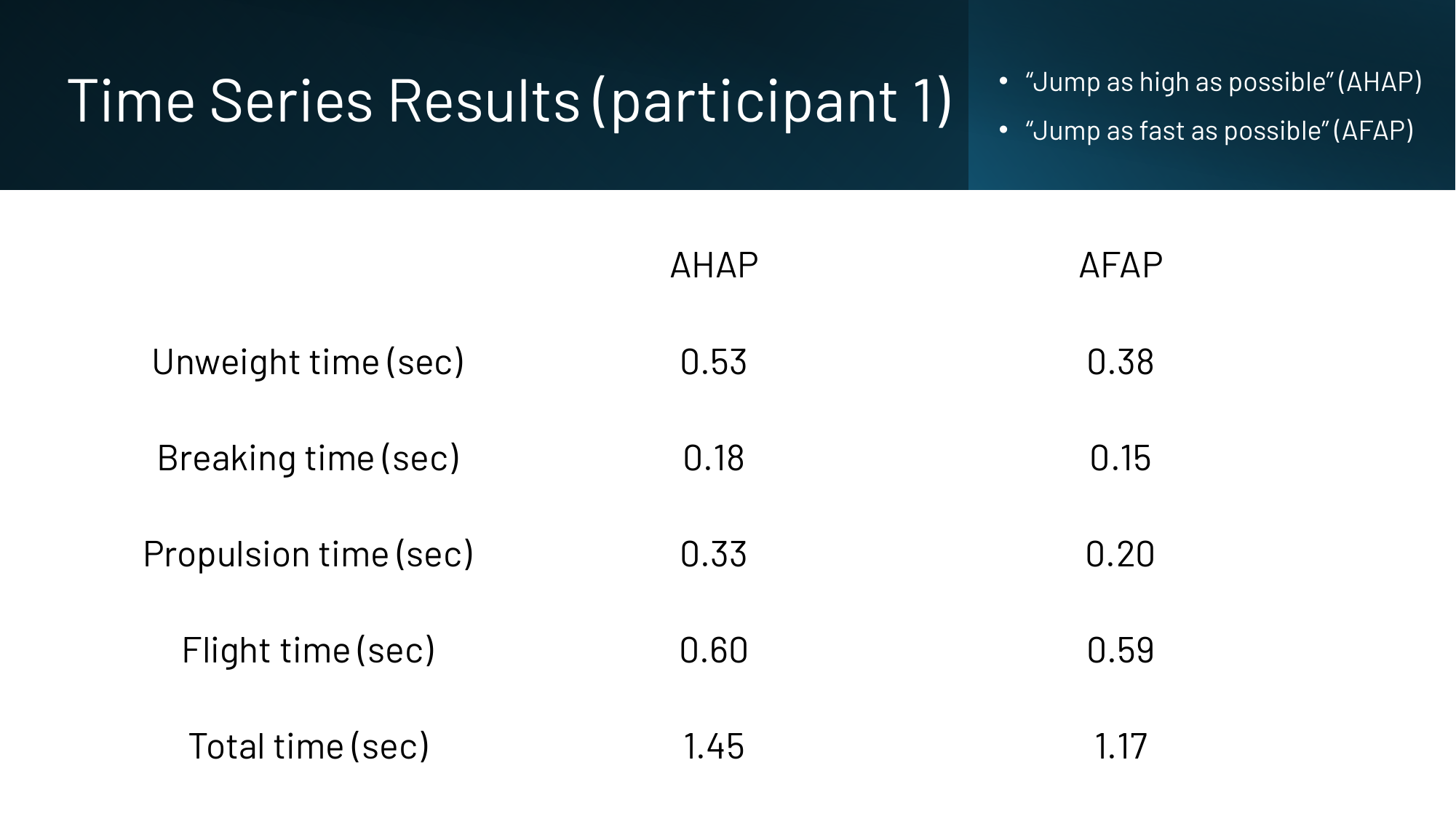

# Time Series Results (participant 1)
“Jump as high as possible” (AHAP)
“Jump as fast as possible” (AFAP)
|  | AHAP | AFAP |
| --- | --- | --- |
| Unweight time (sec) | 0.53 | 0.38 |
| Breaking time (sec) | 0.18 | 0.15 |
| Propulsion time (sec) | 0.33 | 0.20 |
| Flight time (sec) | 0.60 | 0.59 |
| Total time (sec) | 1.45 | 1.17 |